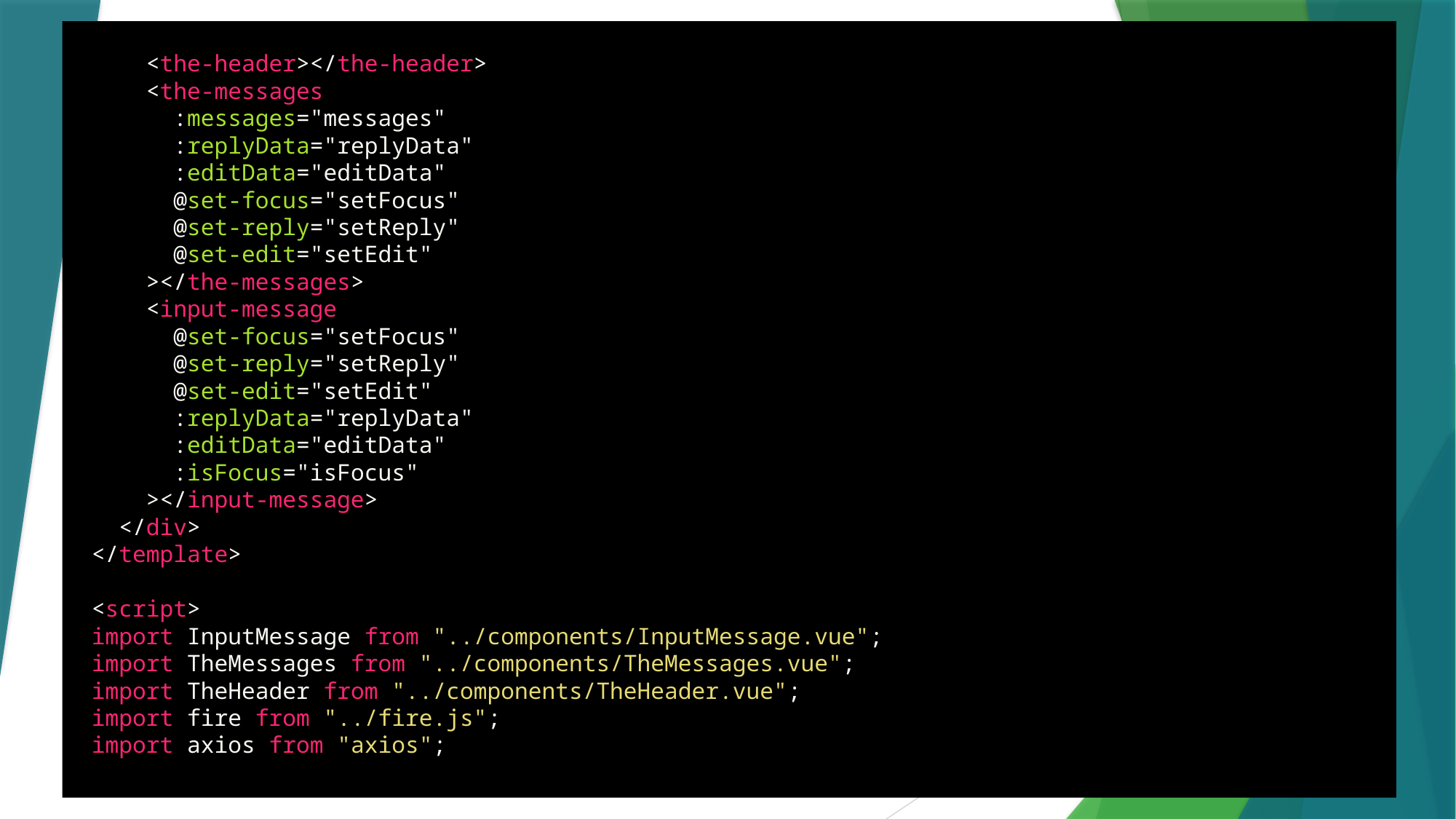

<the-header></the-header>
    <the-messages
      :messages="messages"
      :replyData="replyData"
      :editData="editData"
      @set-focus="setFocus"
      @set-reply="setReply"
      @set-edit="setEdit"
    ></the-messages>
    <input-message
      @set-focus="setFocus"
      @set-reply="setReply"
      @set-edit="setEdit"
      :replyData="replyData"
      :editData="editData"
      :isFocus="isFocus"
    ></input-message>
  </div>
</template>
<script>
import InputMessage from "../components/InputMessage.vue";
import TheMessages from "../components/TheMessages.vue";
import TheHeader from "../components/TheHeader.vue";
import fire from "../fire.js";
import axios from "axios";